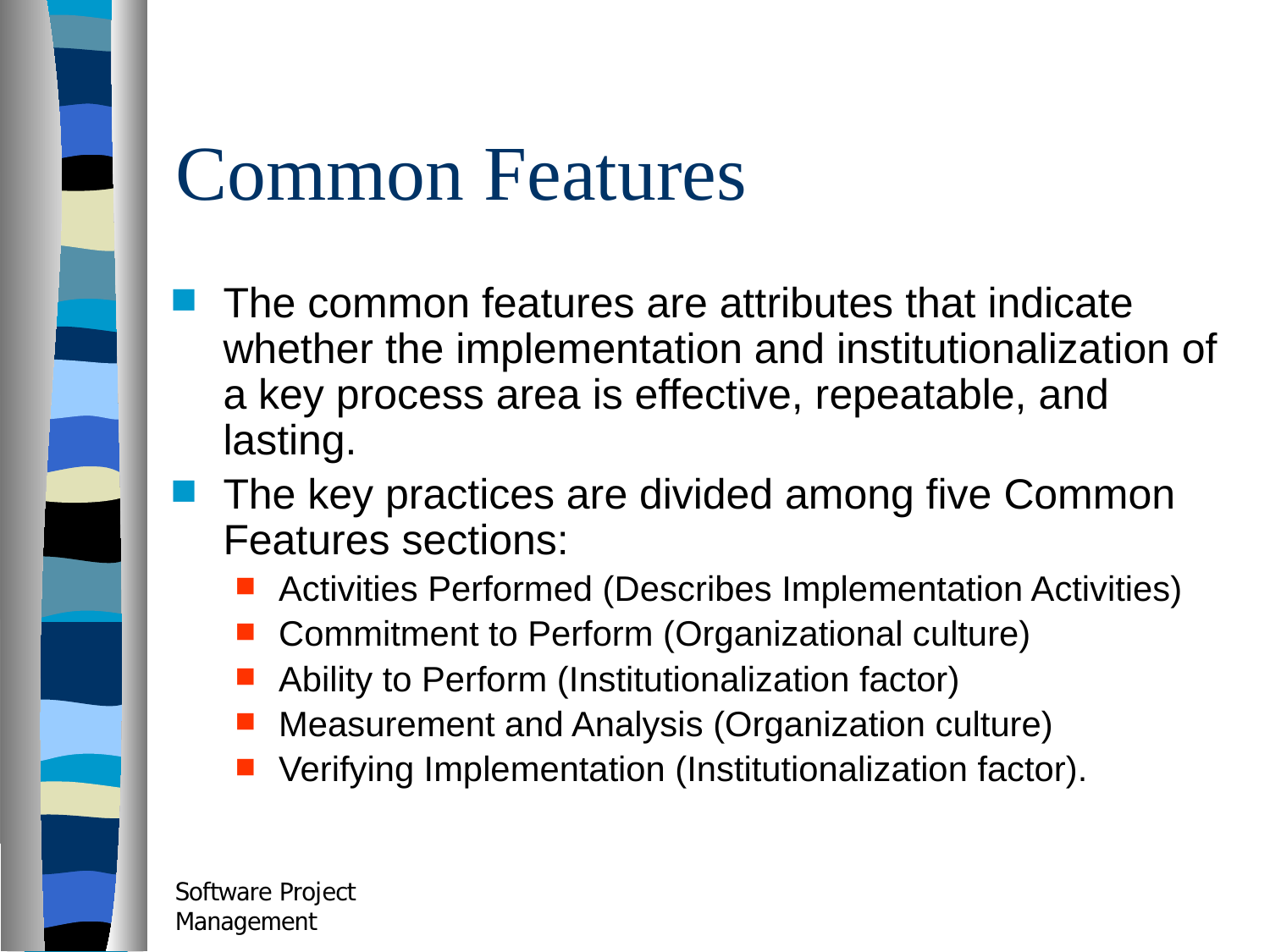

# Common Features
The common features are attributes that indicate whether the implementation and institutionalization of a key process area is effective, repeatable, and lasting.
The key practices are divided among five Common Features sections:
Activities Performed (Describes Implementation Activities)
Commitment to Perform (Organizational culture)
Ability to Perform (Institutionalization factor)
Measurement and Analysis (Organization culture)
Verifying Implementation (Institutionalization factor).
50
Software Project Management